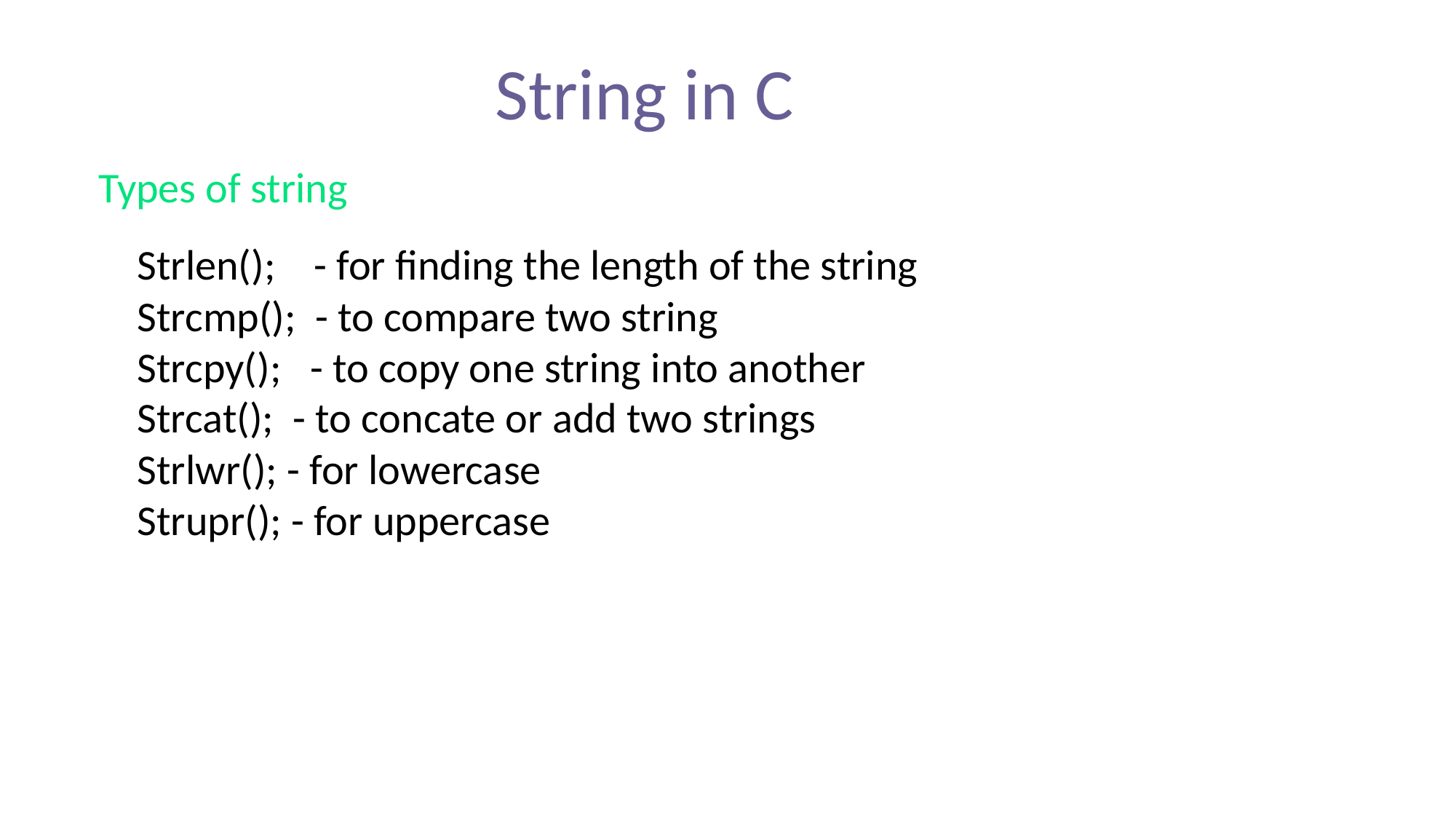

String in C
Types of string
Strlen();    - for finding the length of the string
Strcmp();  - to compare two string
Strcpy();   - to copy one string into another
Strcat();  - to concate or add two strings
Strlwr(); - for lowercase
Strupr(); - for uppercase